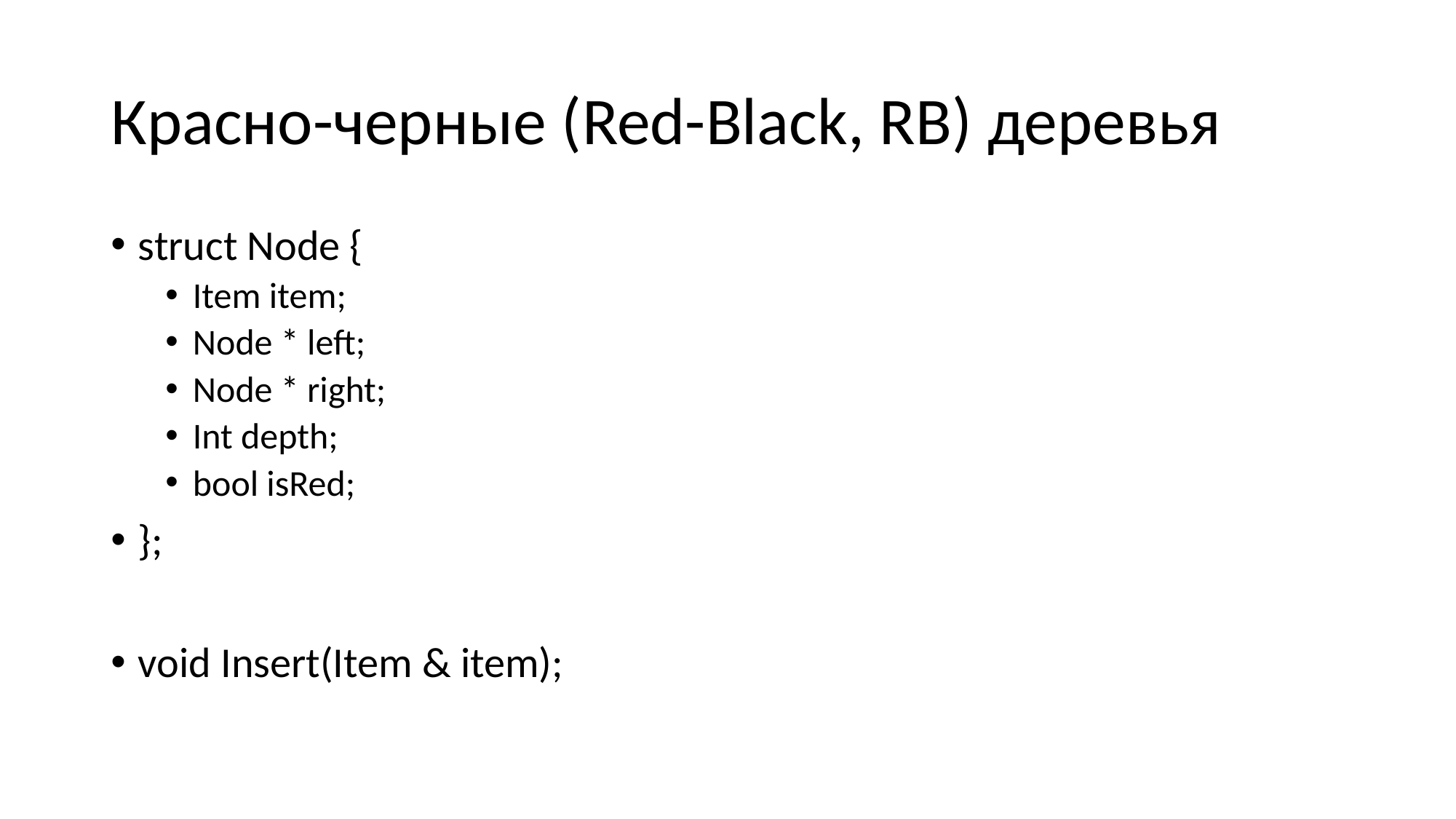

# Красно-черные (Red-Black, RB) деревья
struct Node {
Item item;
Node * left;
Node * right;
Int depth;
bool isRed;
};

void Insert(Item & item);